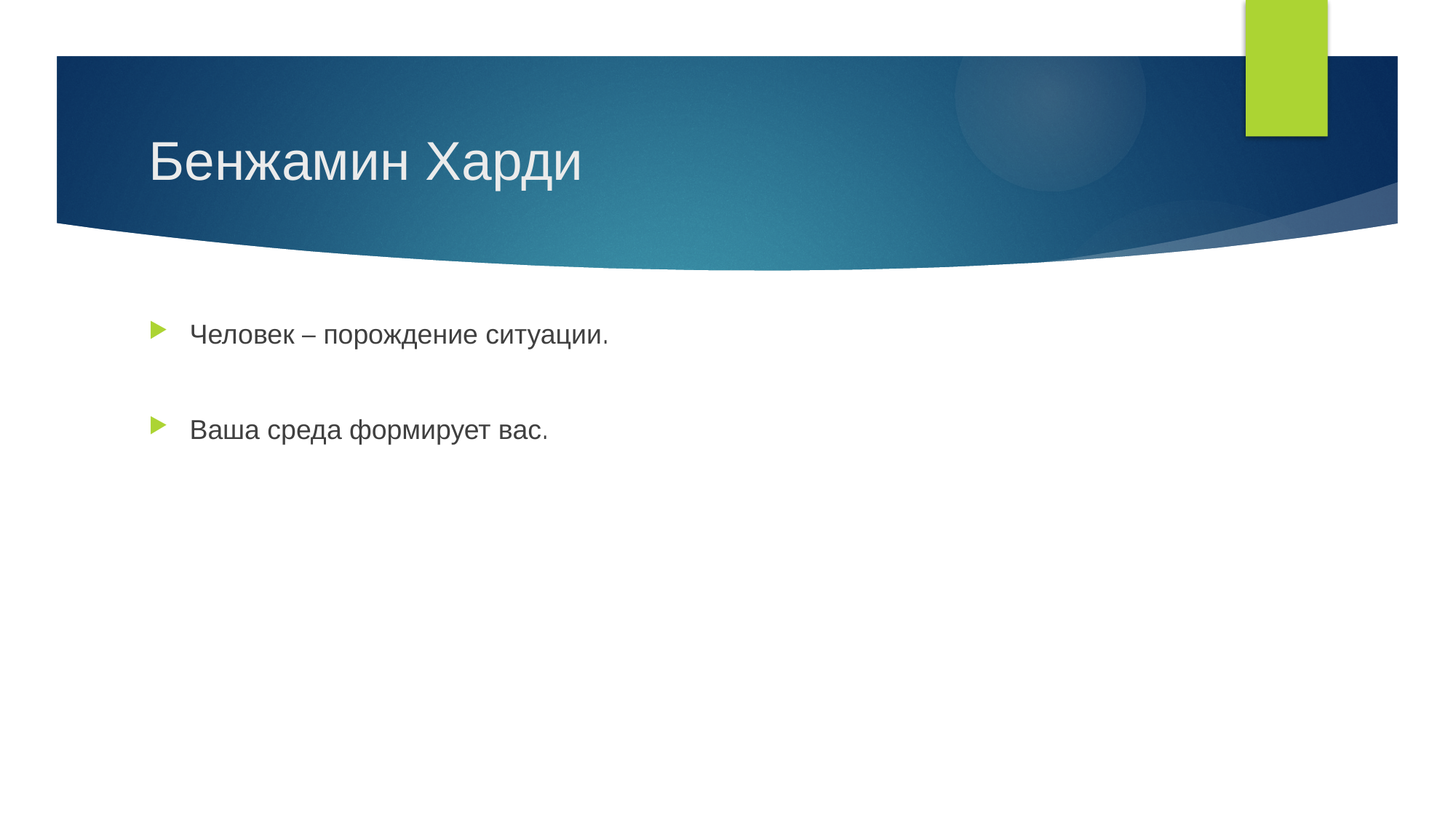

# Бенжамин Харди
Человек – порождение ситуации.

Ваша среда формирует вас.